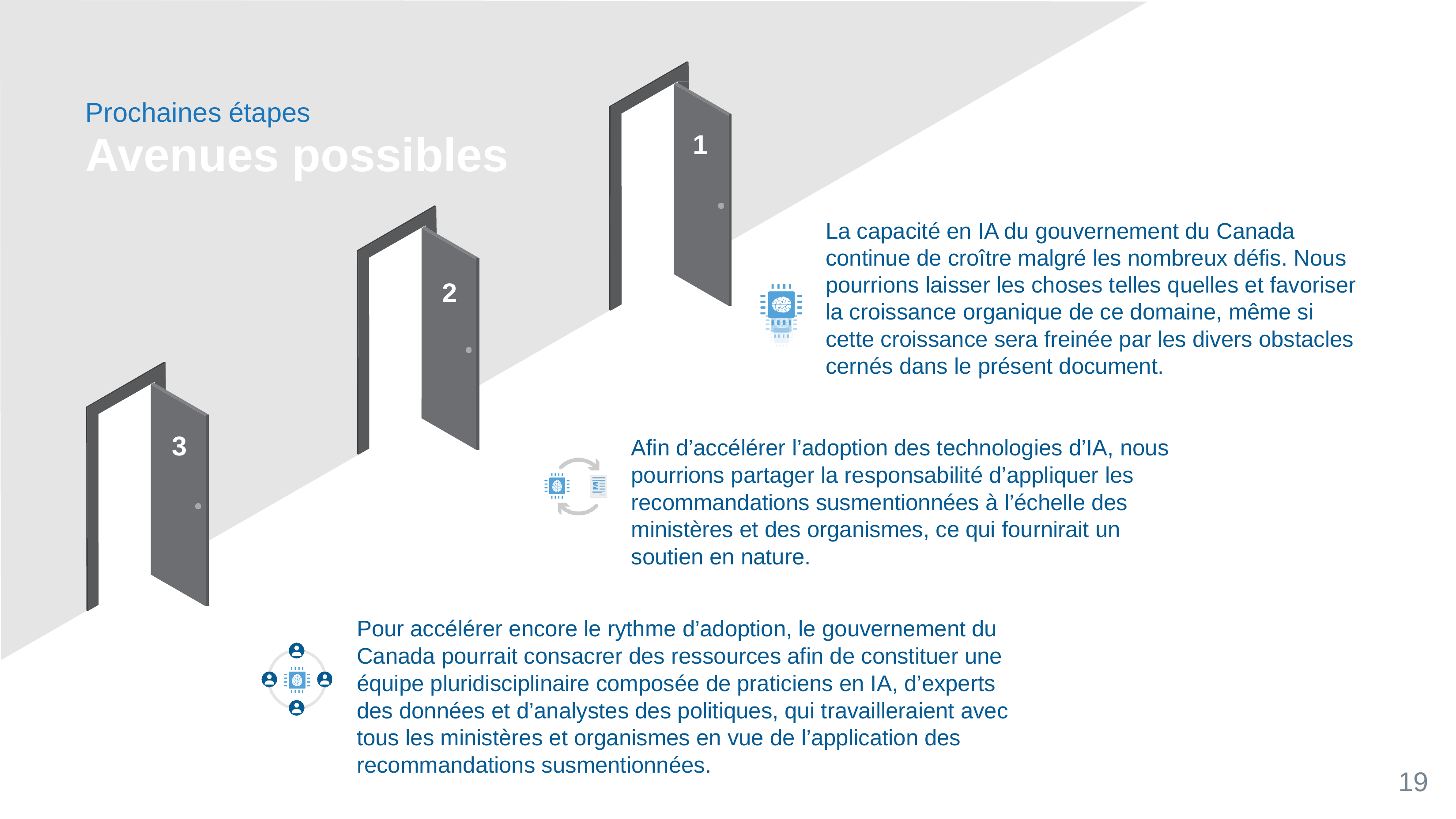

# Prochaines étapes
Avenues possibles

1

La capacité en IA du gouvernement du Canada continue de croître malgré les nombreux défis. Nous pourrions laisser les choses telles quelles et favoriser la croissance organique de ce domaine, même si cette croissance sera freinée par les divers obstacles cernés dans le présent document.

2

3
Afin d’accélérer l’adoption des technologies d’IA, nous pourrions partager la responsabilité d’appliquer les recommandations susmentionnées à l’échelle des ministères et des organismes, ce qui fournirait un soutien en nature.

Pour accélérer encore le rythme d’adoption, le gouvernement du Canada pourrait consacrer des ressources afin de constituer une équipe pluridisciplinaire composée de praticiens en IA, d’experts des données et d’analystes des politiques, qui travailleraient avec tous les ministères et organismes en vue de l’application des recommandations susmentionnées.

19